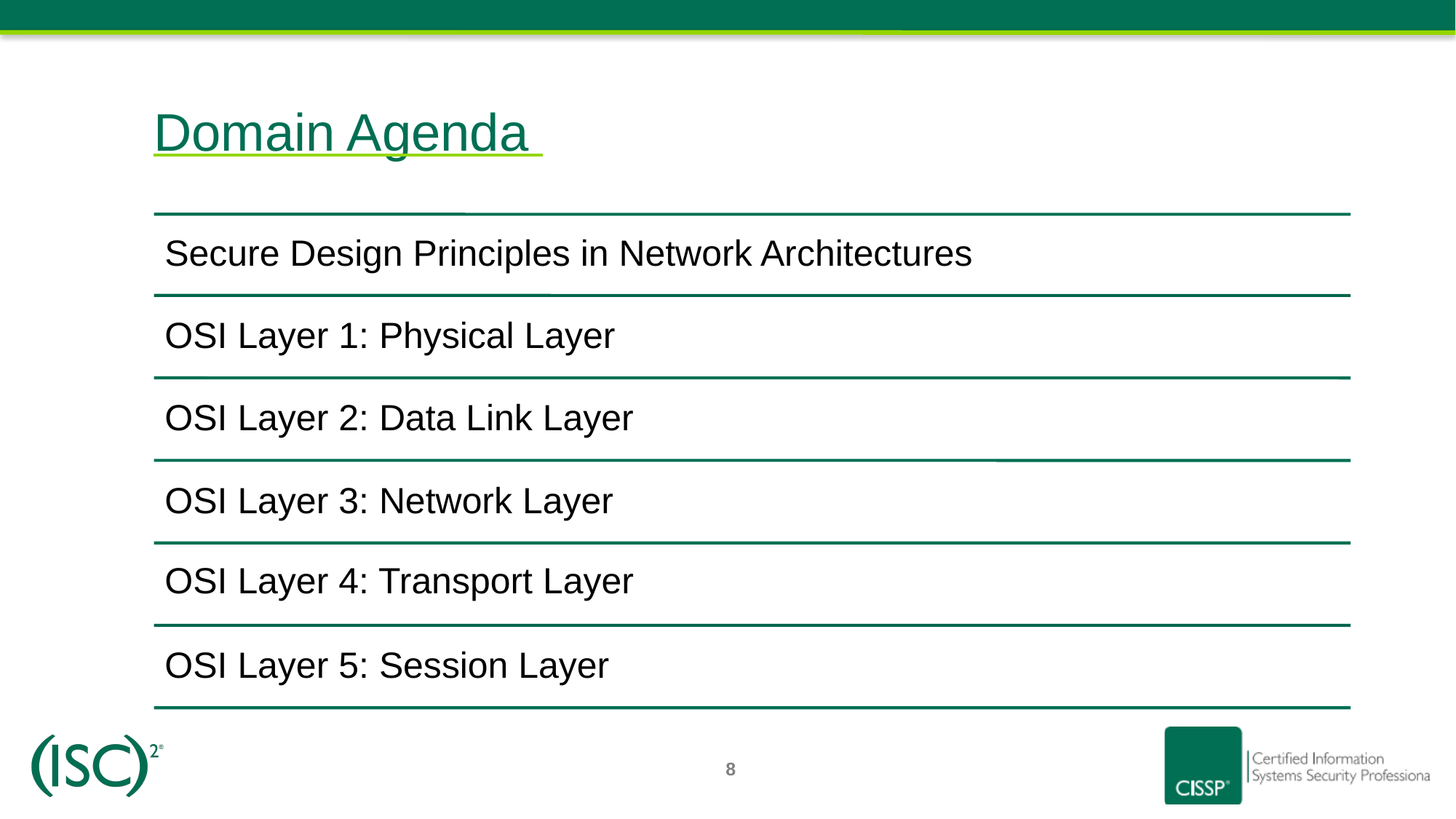

# Domain Agenda
Secure Design Principles in Network Architectures
OSI Layer 1: Physical Layer
OSI Layer 2: Data Link Layer
OSI Layer 3: Network Layer
OSI Layer 4: Transport Layer
OSI Layer 5: Session Layer